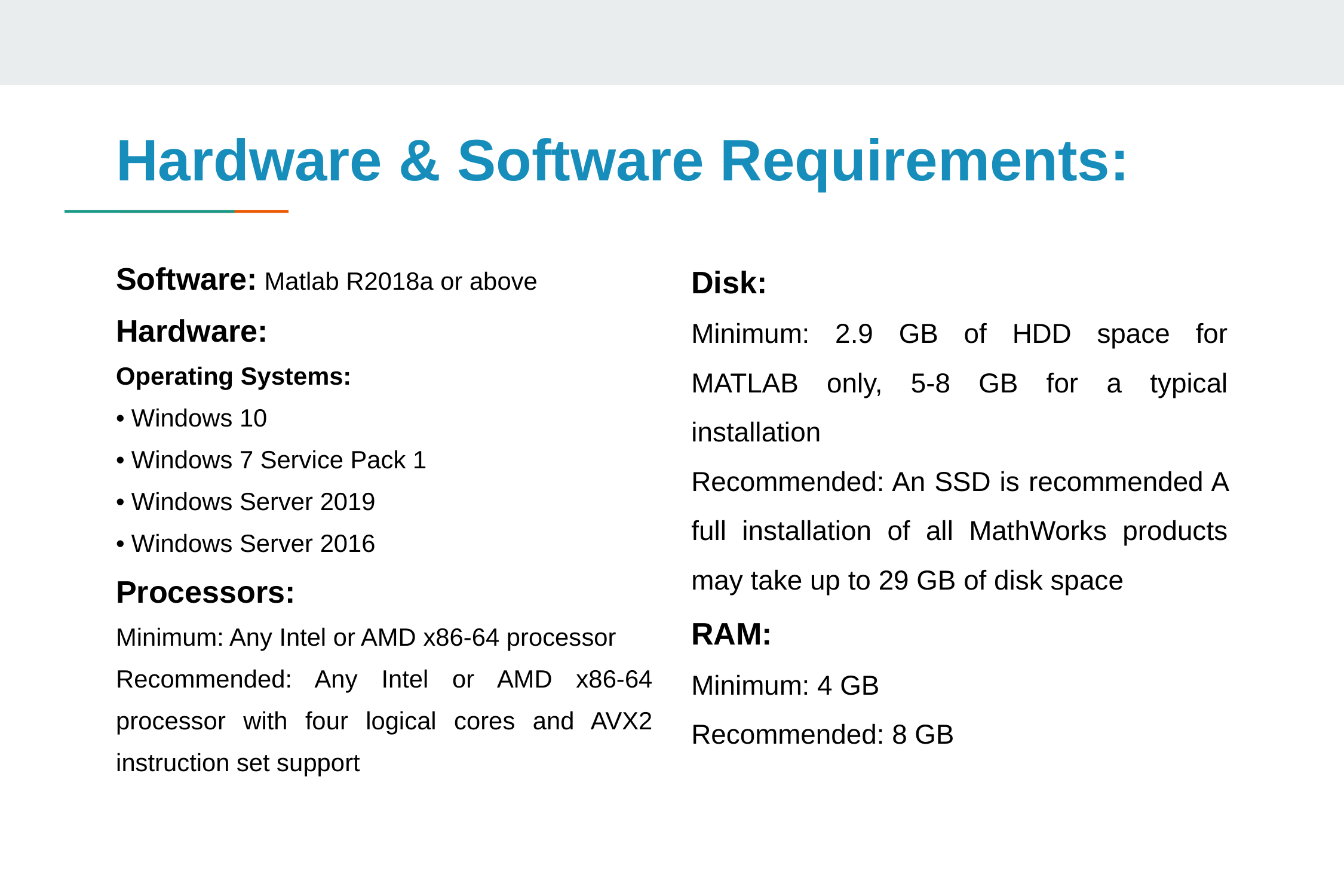

# Hardware & Software Requirements:
Software: Matlab R2018a or above
Hardware:
Operating Systems:
• Windows 10
• Windows 7 Service Pack 1
• Windows Server 2019
• Windows Server 2016
Processors:
Minimum: Any Intel or AMD x86-64 processor
Recommended: Any Intel or AMD x86-64 processor with four logical cores and AVX2 instruction set support
Disk:
Minimum: 2.9 GB of HDD space for MATLAB only, 5-8 GB for a typical installation
Recommended: An SSD is recommended A full installation of all MathWorks products may take up to 29 GB of disk space
RAM:
Minimum: 4 GB
Recommended: 8 GB